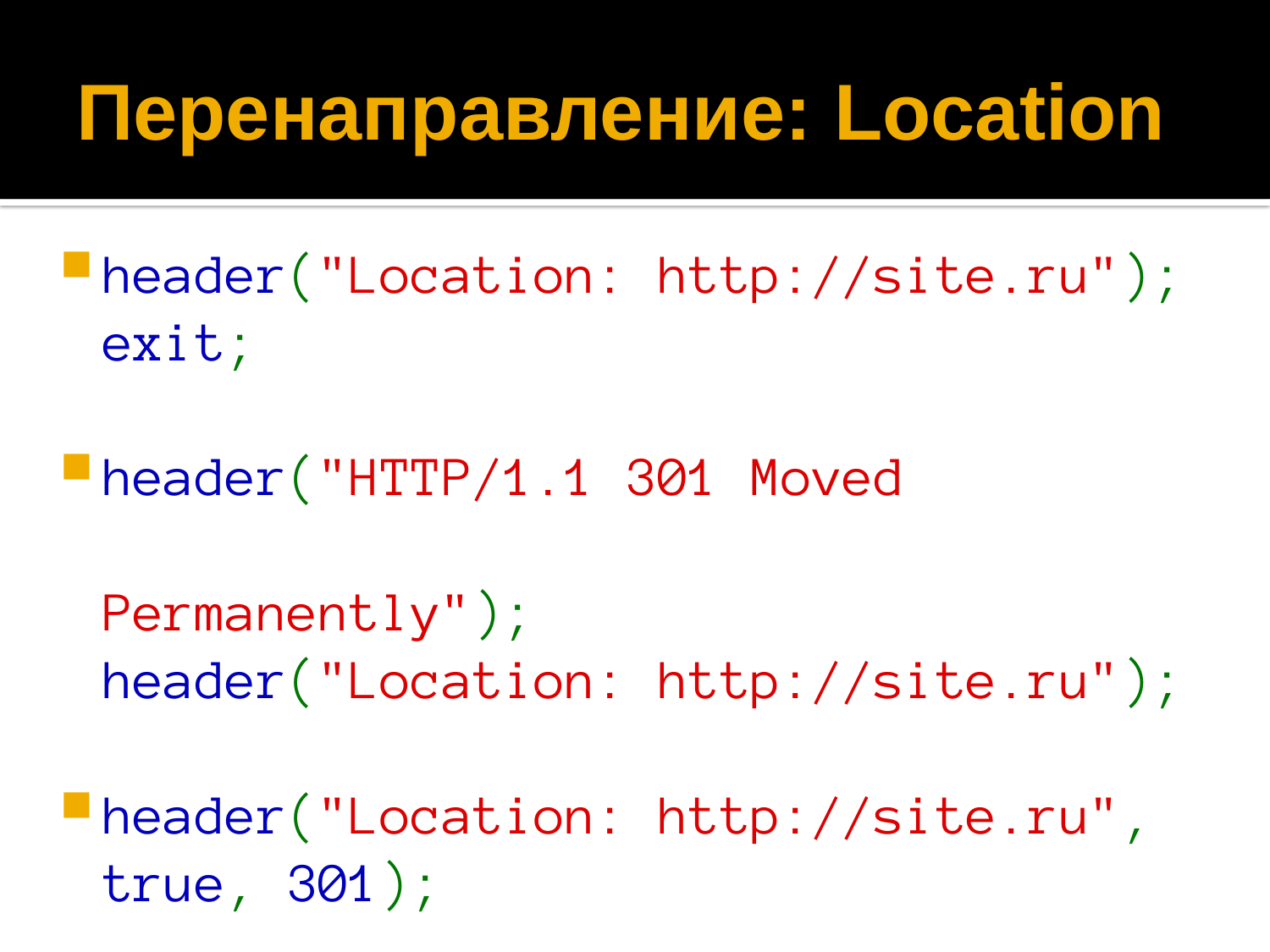

# Перенаправление: Location
header("Location: http://site.ru");
exit;

header("HTTP/1.1 301 Moved 								Permanently");
header("Location: http://site.ru");
header("Location: http://site.ru", true, 301);